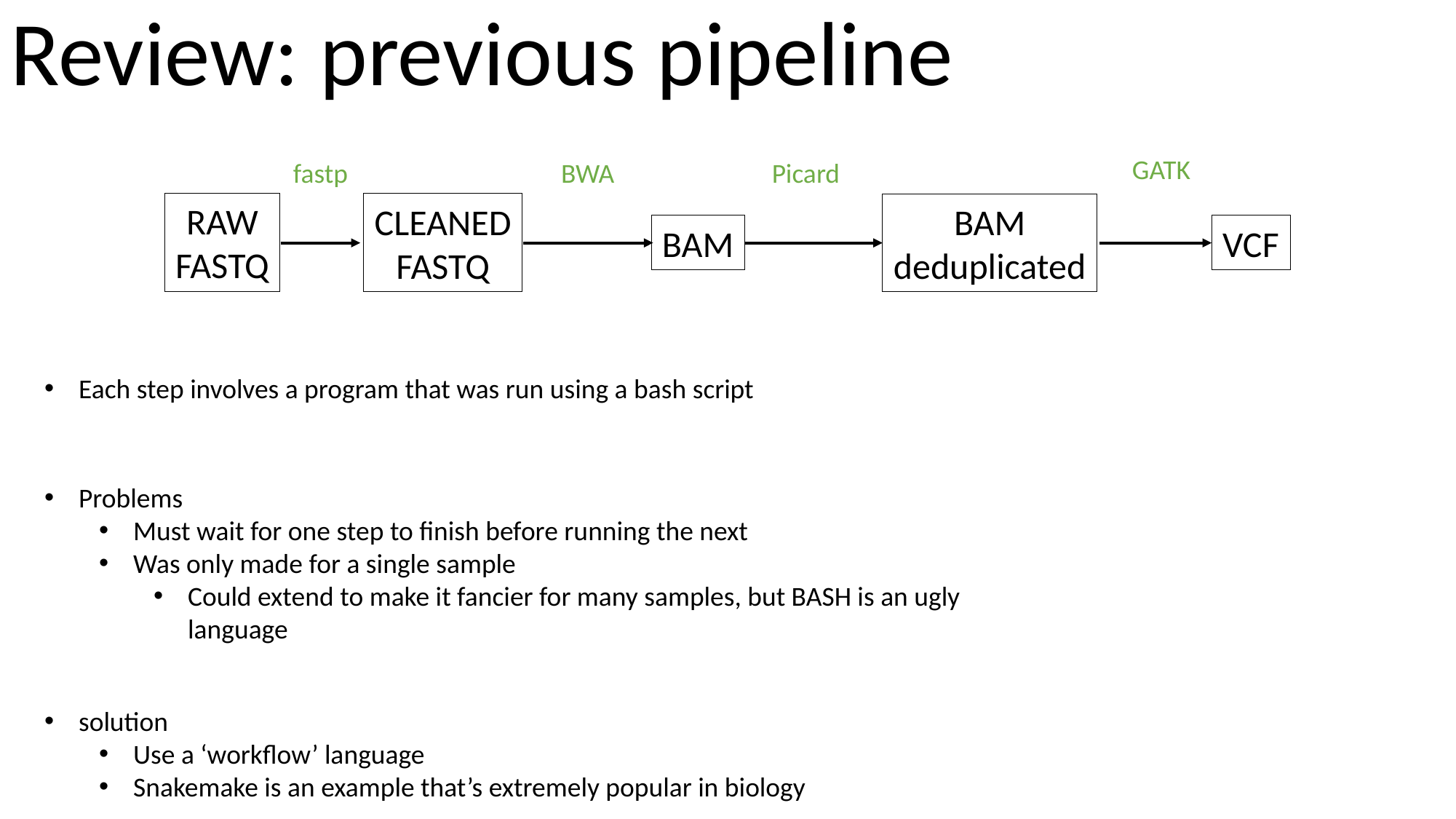

Review: previous pipeline
GATK
Picard
fastp
BWA
RAW
FASTQ
CLEANED
FASTQ
BAM
deduplicated
VCF
BAM
Each step involves a program that was run using a bash script

Problems
Must wait for one step to finish before running the next
Was only made for a single sample
Could extend to make it fancier for many samples, but BASH is an ugly language

solution
Use a ‘workflow’ language
Snakemake is an example that’s extremely popular in biology